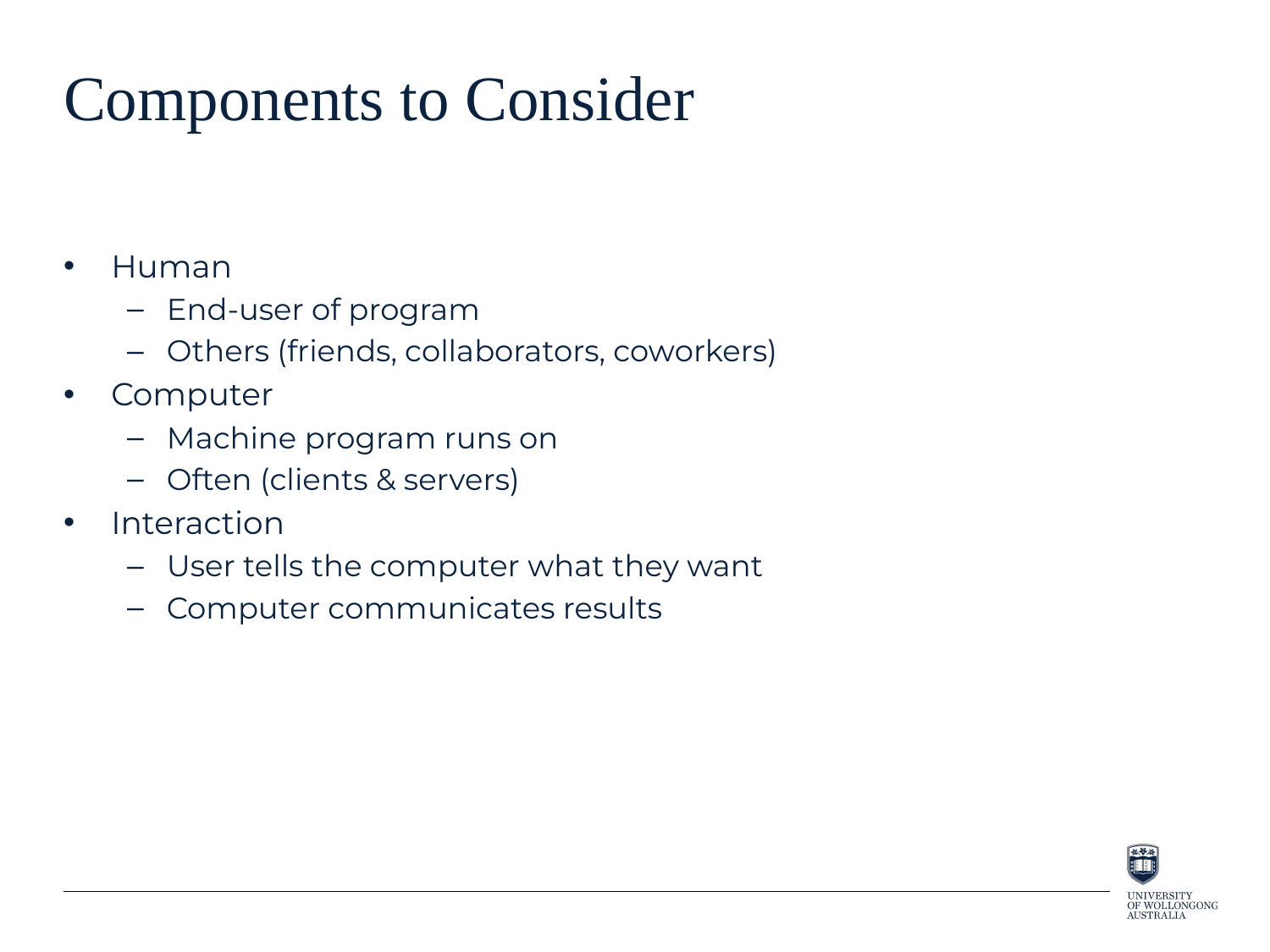

# Components to Consider
Human
End-user of program
Others (friends, collaborators, coworkers)
Computer
Machine program runs on
Often (clients & servers)
Interaction
User tells the computer what they want
Computer communicates results